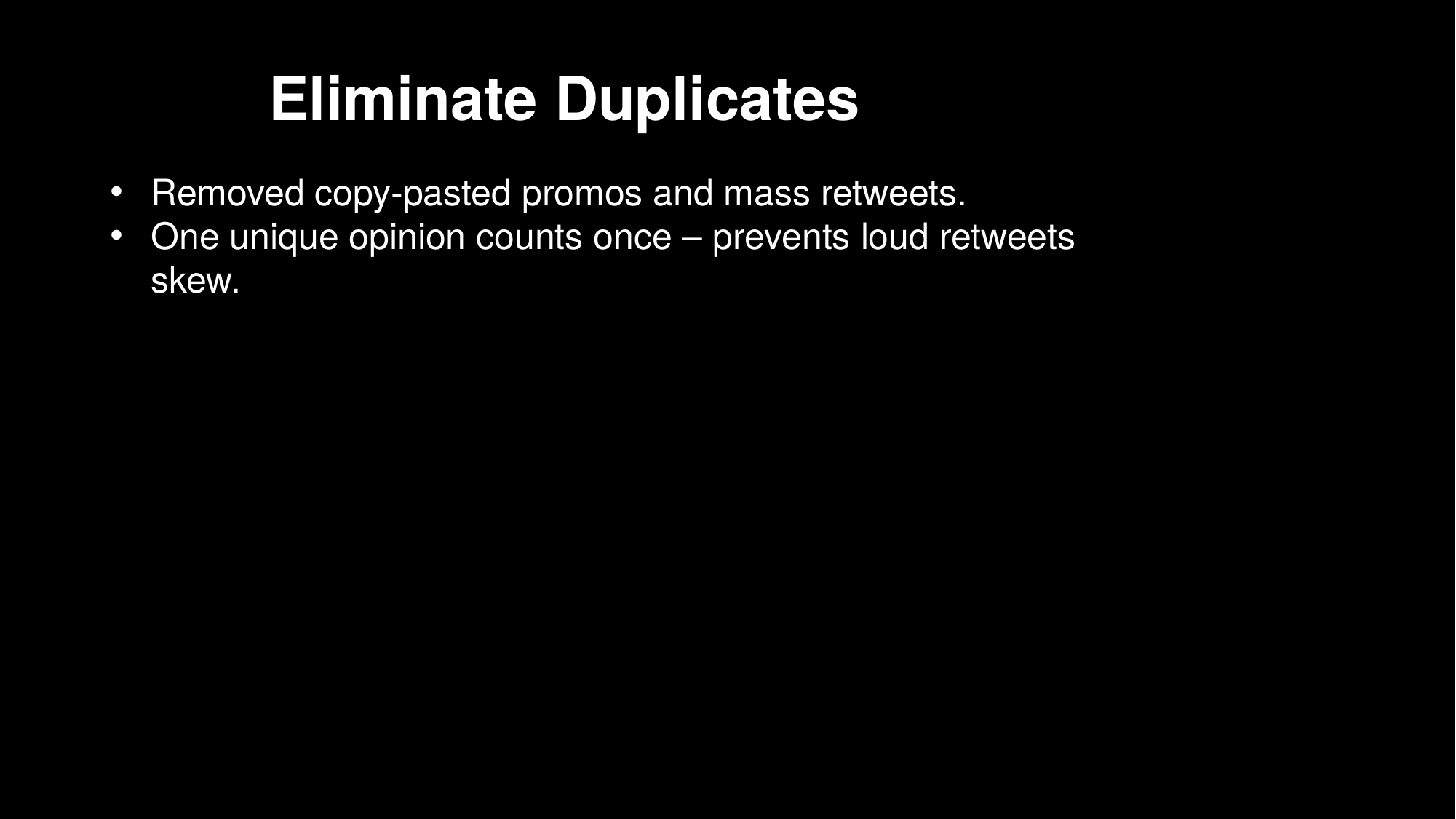

Eliminate Duplicates
Removed copy‑pasted promos and mass retweets.
One unique opinion counts once – prevents loud retweets skew.